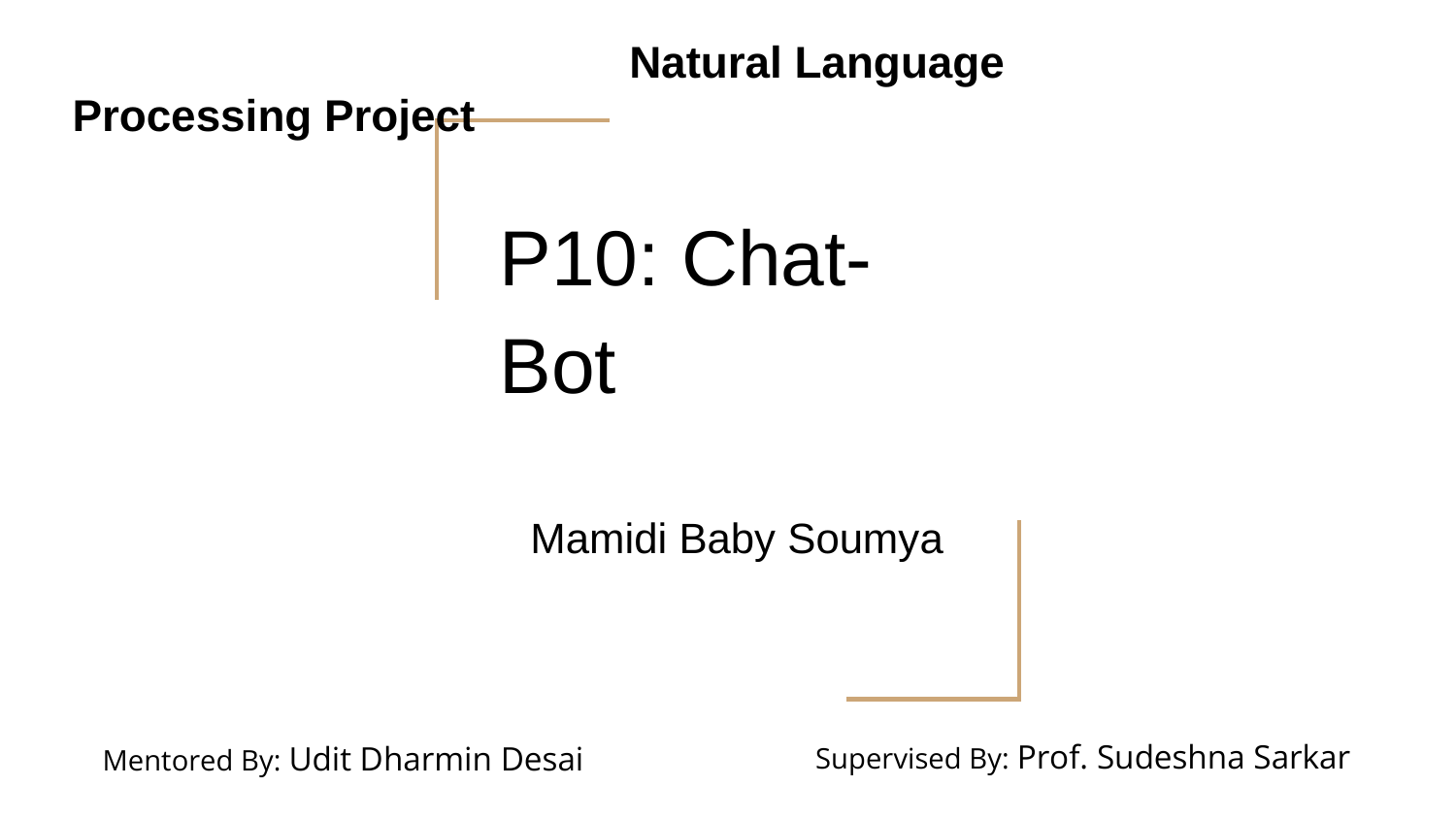

Natural Language Processing Project
# P10: Chat-Bot
Mamidi Baby Soumya
Supervised By: Prof. Sudeshna Sarkar
Mentored By: Udit Dharmin Desai